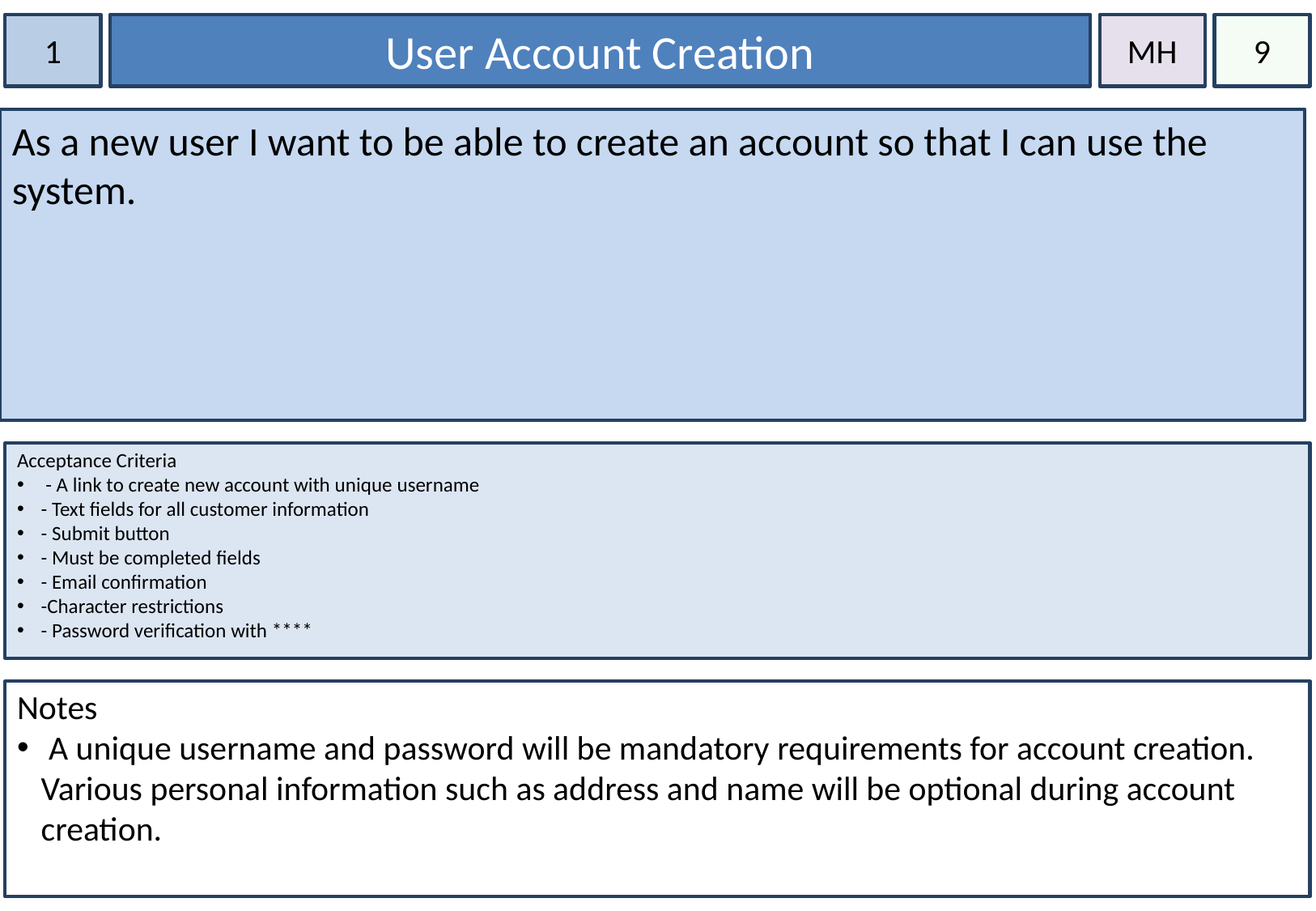

1
User Account Creation
MH
9
As a new user I want to be able to create an account so that I can use the system.
Acceptance Criteria
 - A link to create new account with unique username
- Text fields for all customer information
- Submit button
- Must be completed fields
- Email confirmation
-Character restrictions
- Password verification with ****
Notes
 A unique username and password will be mandatory requirements for account creation. Various personal information such as address and name will be optional during account creation.